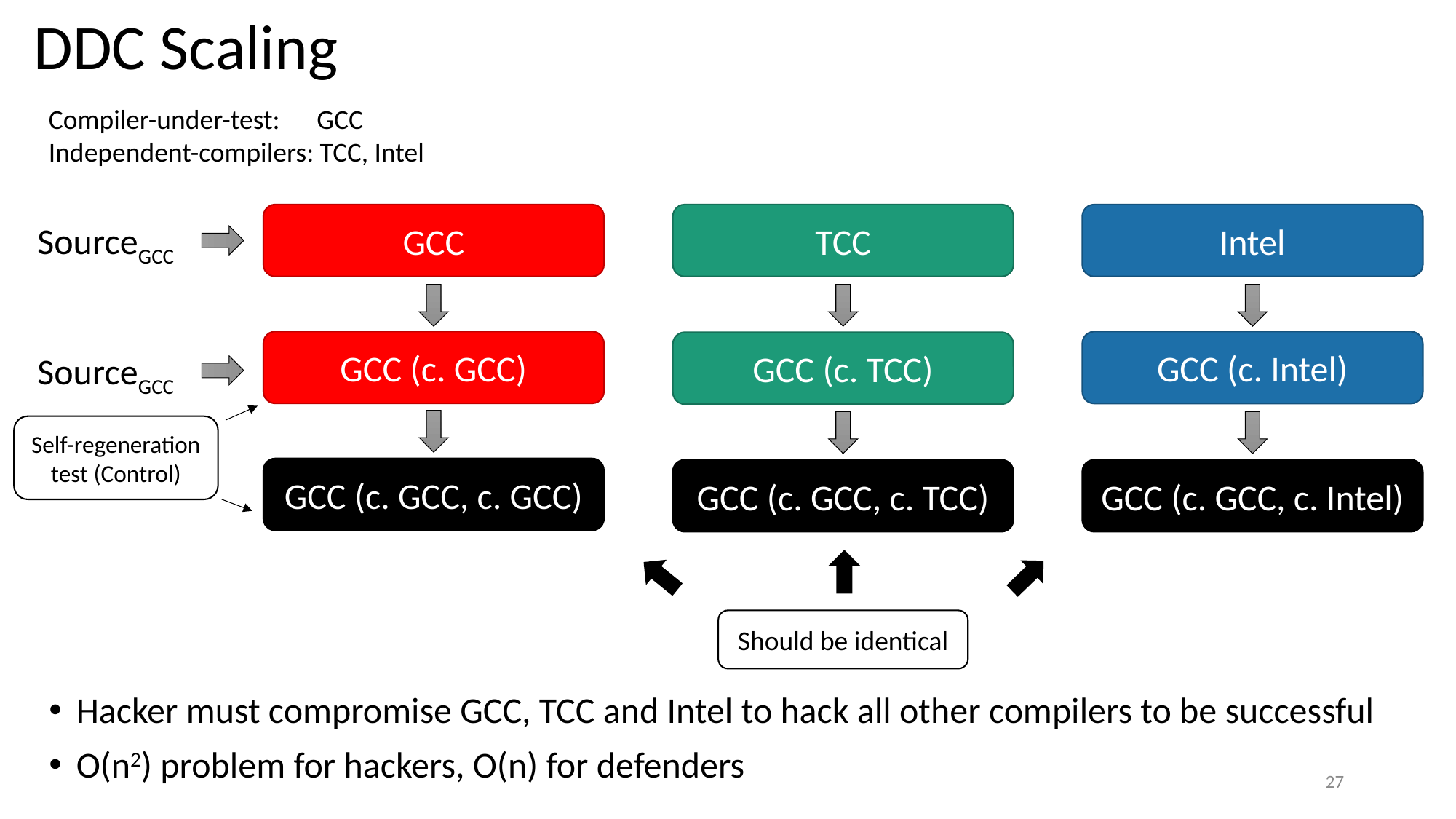

# DDC Scaling
Compiler-under-test:      GCC
Independent-compilers: TCC, Intel
GCC
TCC
Intel
SourceGCC

GCC (c. GCC)
GCC (c. Intel)
GCC (c. TCC)
SourceGCC

Self-regeneration test (Control)
GCC (c. GCC, c. GCC)
GCC (c. GCC, c. TCC)
GCC (c. GCC, c. Intel)

Should be identical
Hacker must compromise GCC, TCC and Intel to hack all other compilers to be successful
O(n2) problem for hackers, O(n) for defenders
27